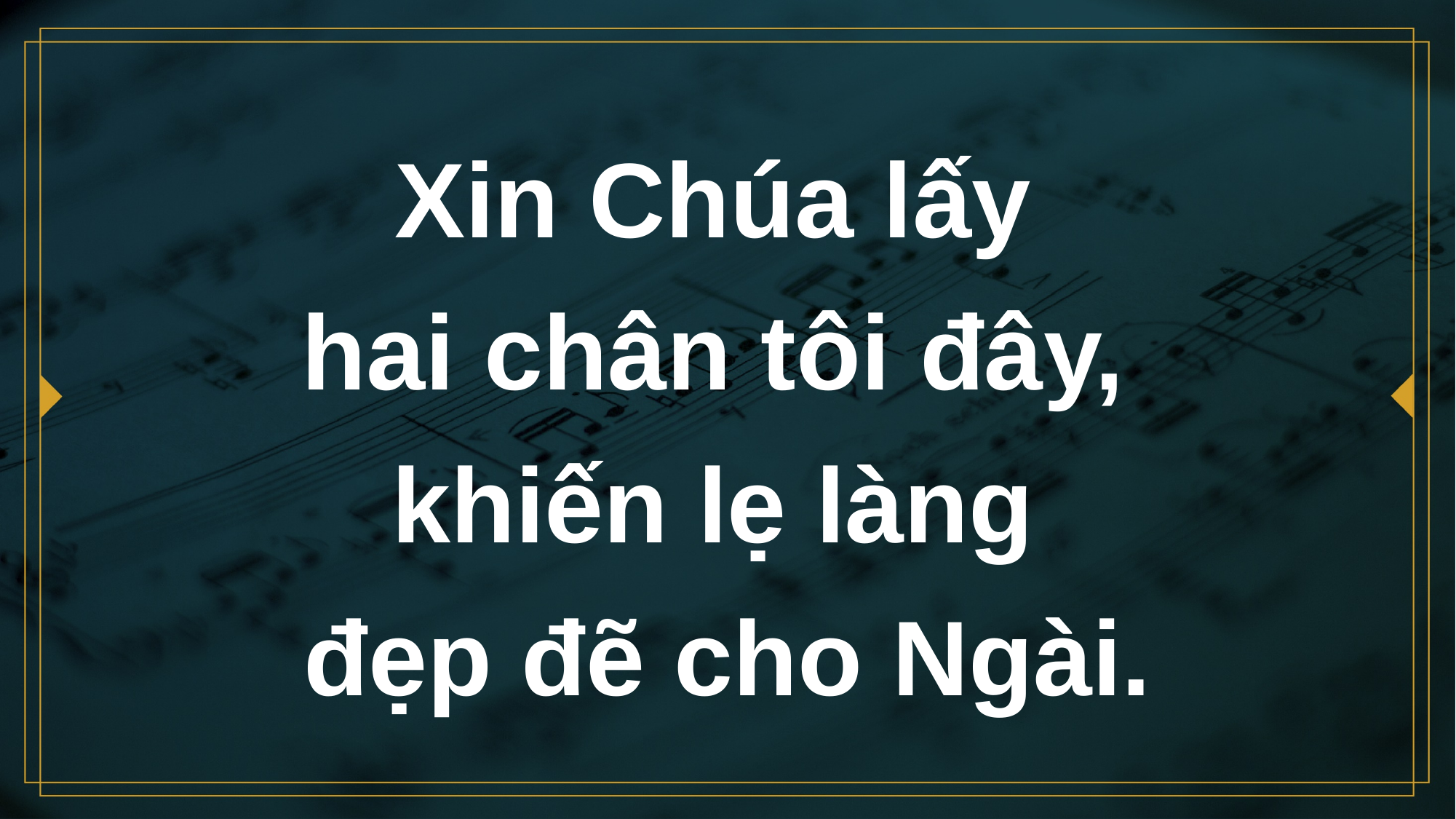

# Xin Chúa lấy hai chân tôi đây, khiến lẹ làng đẹp đẽ cho Ngài.